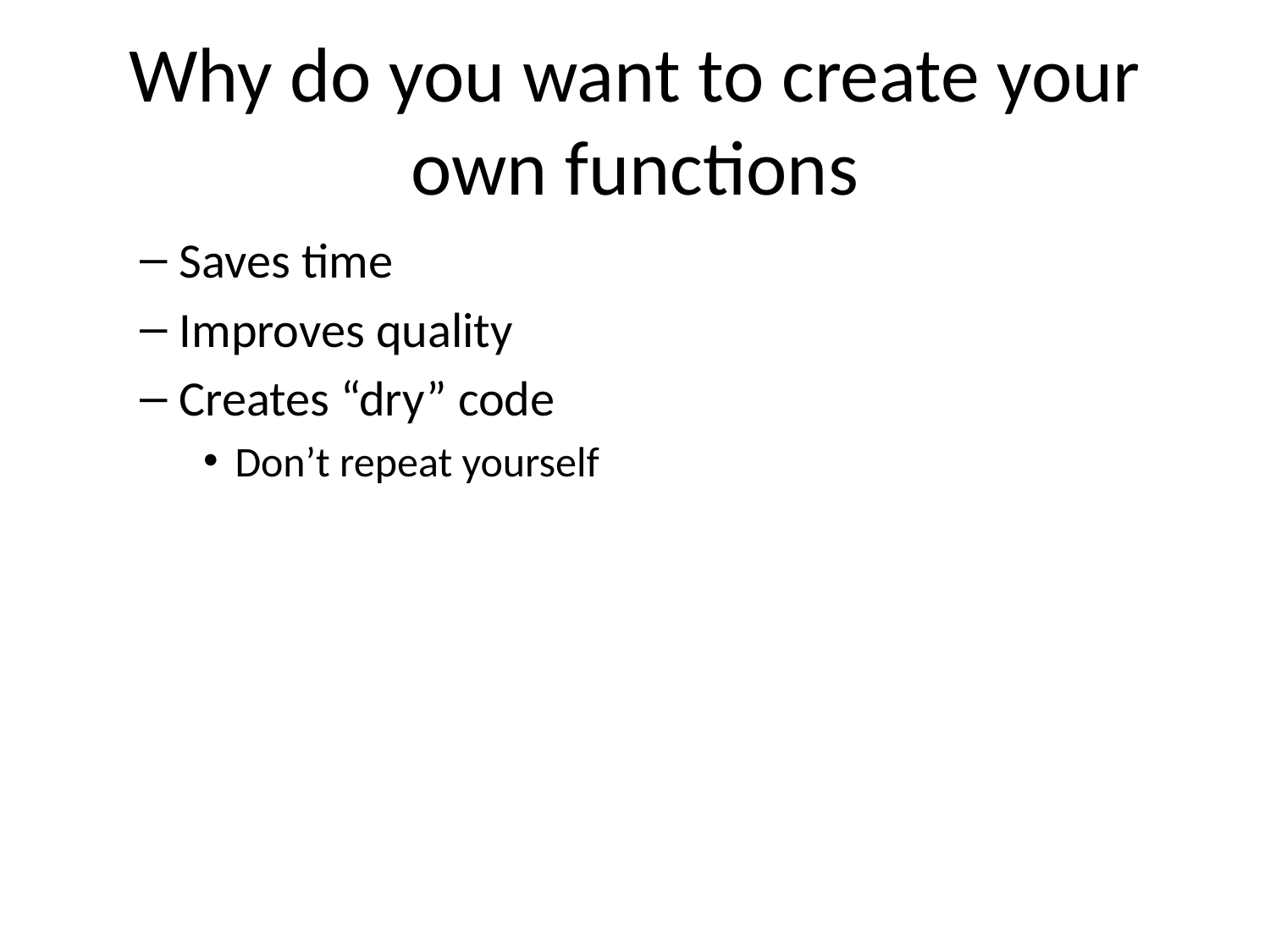

# Why do you want to create your own functions
Saves time
Improves quality
Creates “dry” code
Don’t repeat yourself